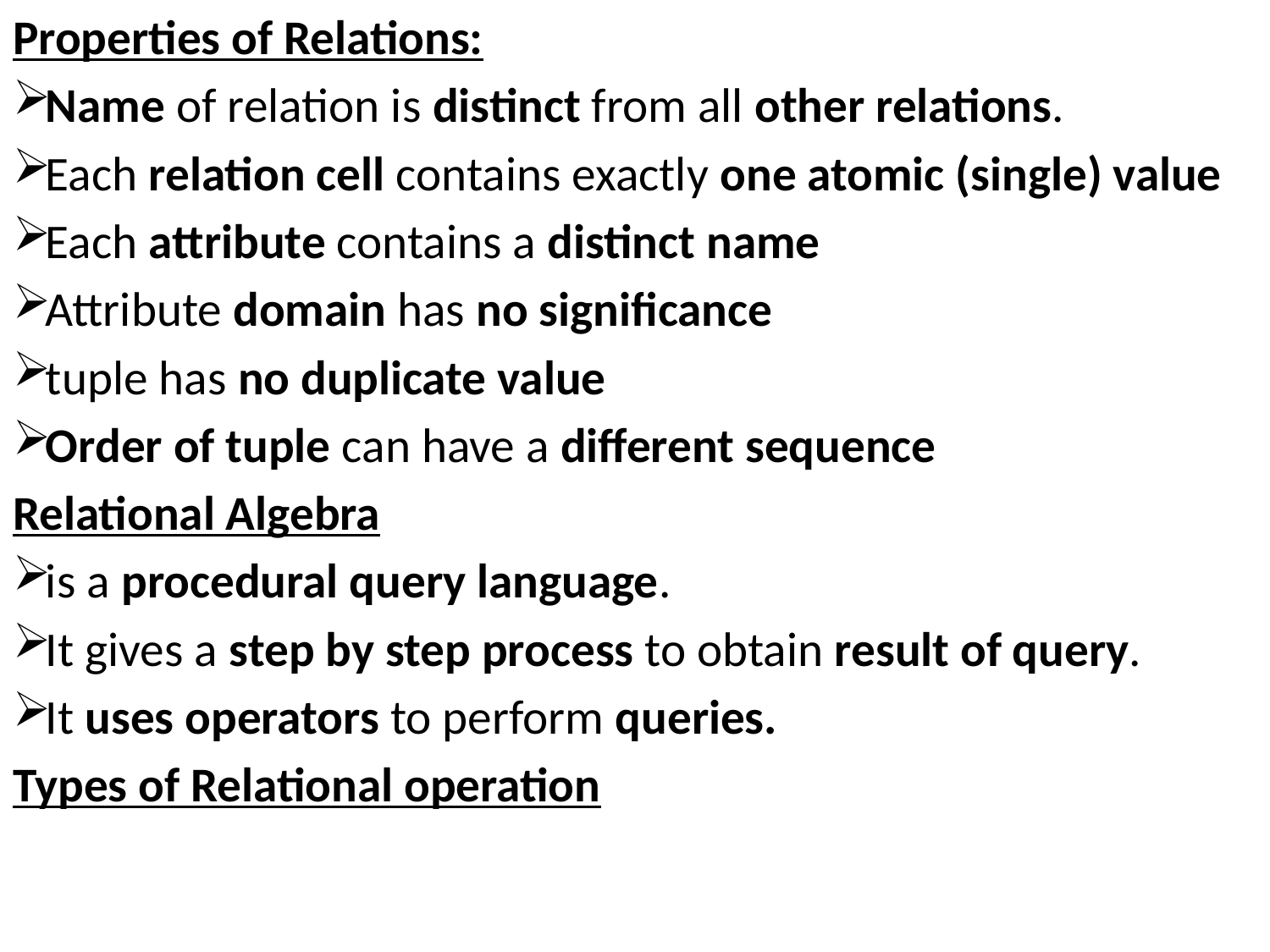

Properties of Relations:
Name of relation is distinct from all other relations.
Each relation cell contains exactly one atomic (single) value
Each attribute contains a distinct name
Attribute domain has no significance
tuple has no duplicate value
Order of tuple can have a different sequence
Relational Algebra
is a procedural query language.
It gives a step by step process to obtain result of query.
It uses operators to perform queries.
Types of Relational operation